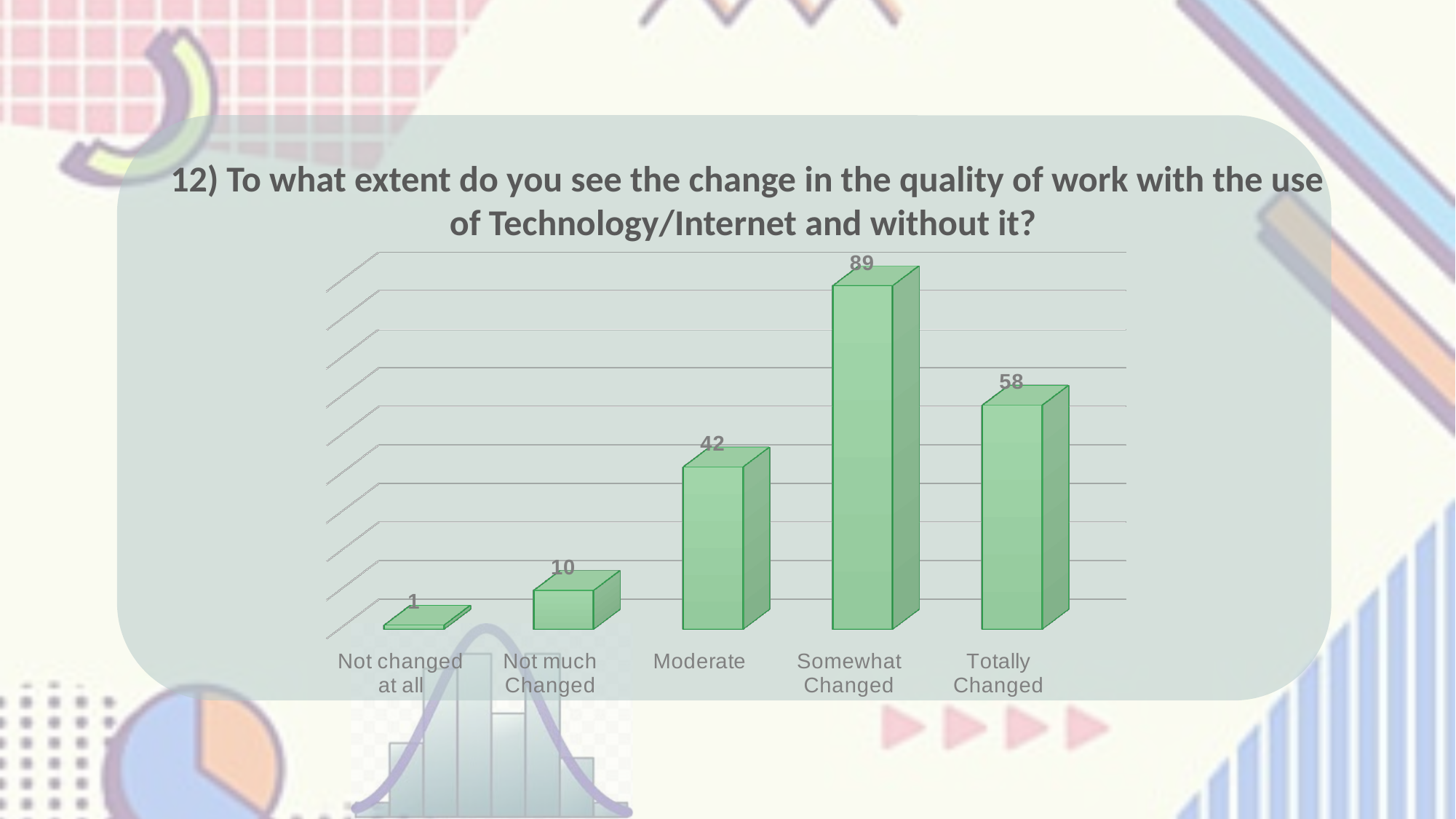

12) To what extent do you see the change in the quality of work with the use of Technology/Internet and without it?

[unsupported chart]